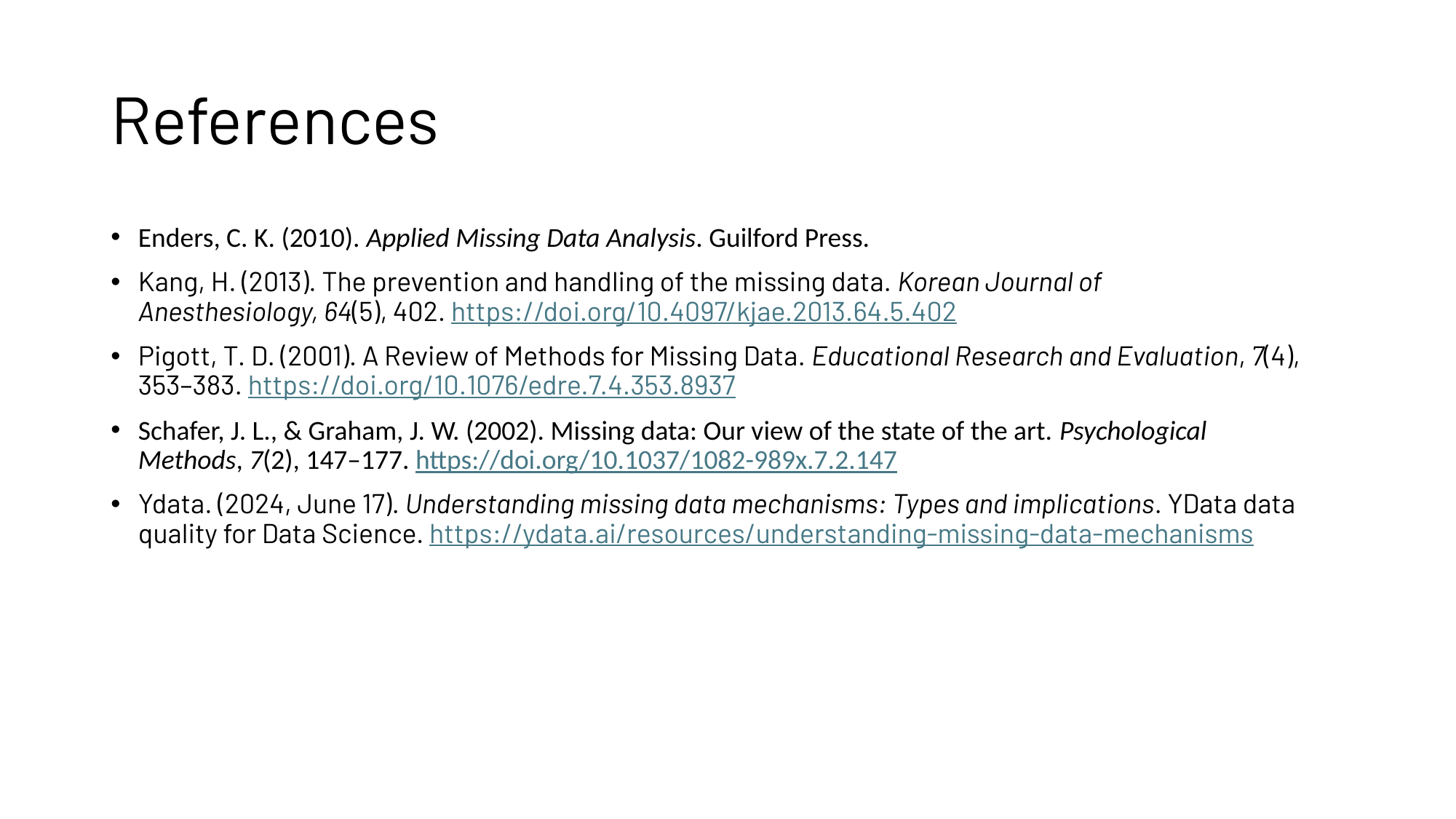

# References
Enders, C. K. (2010). Applied Missing Data Analysis. Guilford Press.
Kang, H. (2013). The prevention and handling of the missing data. Korean Journal of Anesthesiology, 64(5), 402. https://doi.org/10.4097/kjae.2013.64.5.402
Pigott, T. D. (2001). A Review of Methods for Missing Data. Educational Research and Evaluation, 7(4), 353–383. https://doi.org/10.1076/edre.7.4.353.8937
Schafer, J. L., & Graham, J. W. (2002). Missing data: Our view of the state of the art. Psychological Methods, 7(2), 147–177. https://doi.org/10.1037/1082-989x.7.2.147
Ydata. (2024, June 17). Understanding missing data mechanisms: Types and implications. YData data quality for Data Science. https://ydata.ai/resources/understanding-missing-data-mechanisms